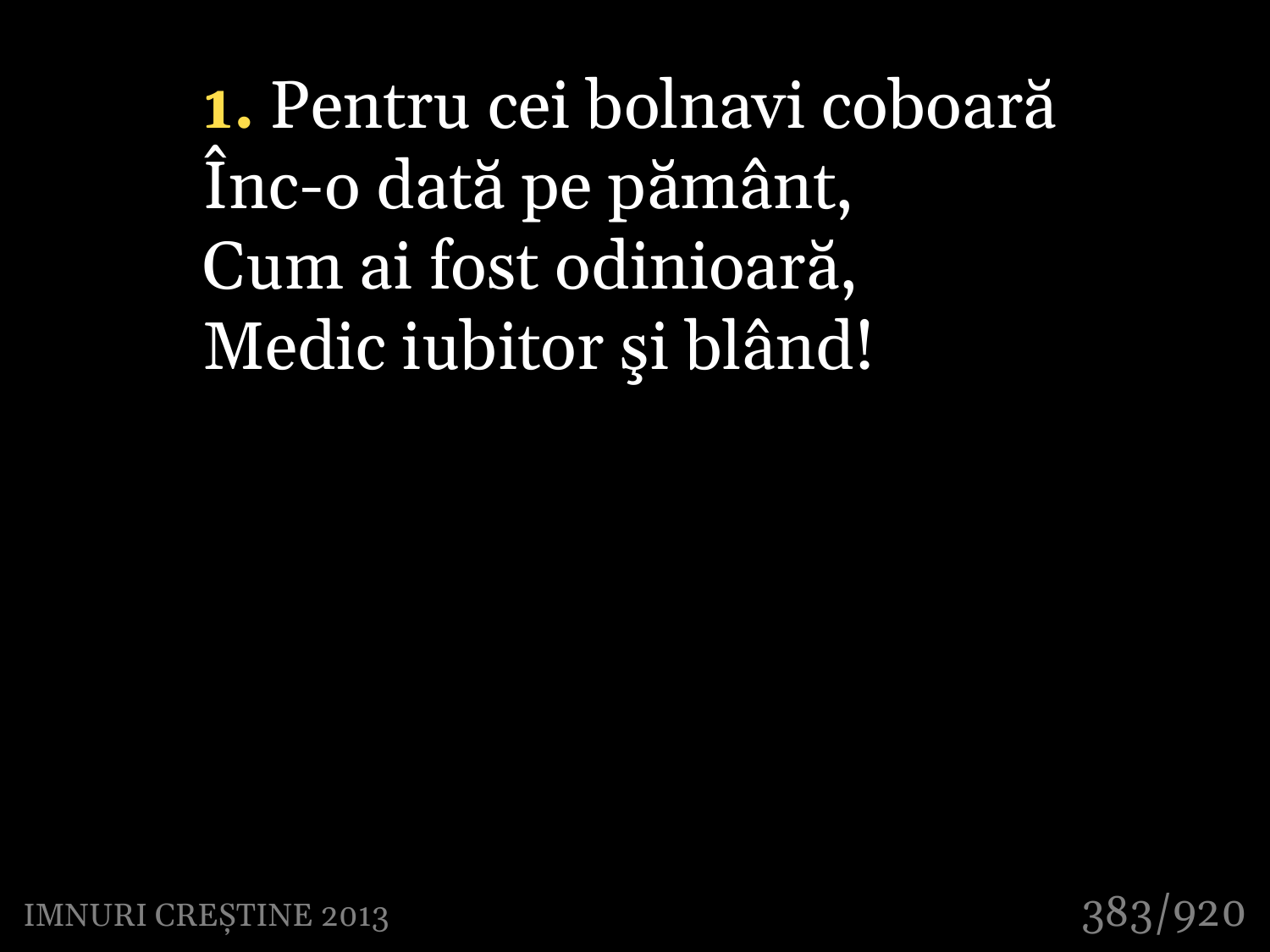

1. Pentru cei bolnavi coboară
Înc-o dată pe pământ,
Cum ai fost odinioară,
Medic iubitor şi blând!
383/920
IMNURI CREȘTINE 2013